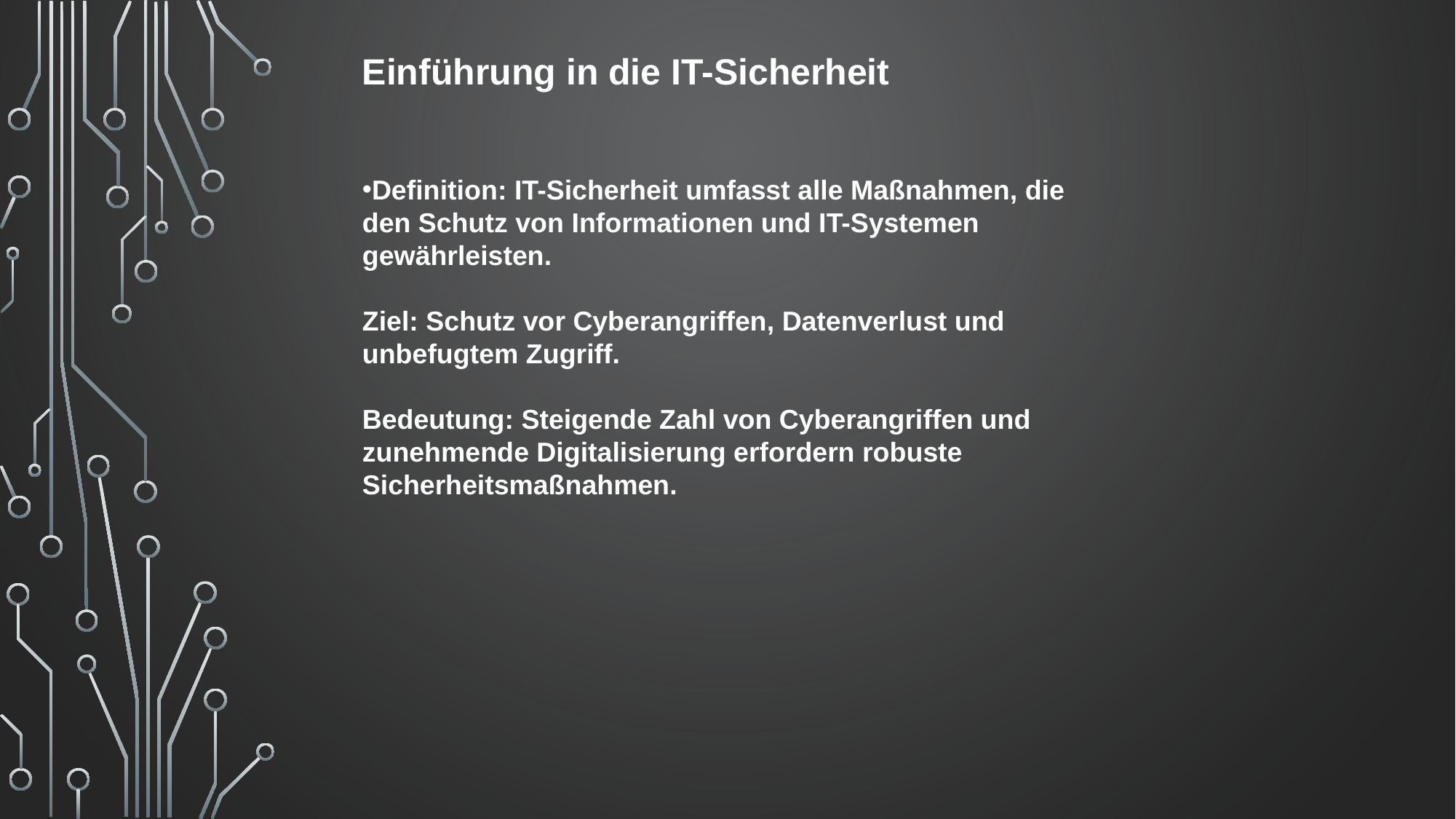

Einführung in die IT-Sicherheit

Definition: IT-Sicherheit umfasst alle Maßnahmen, die den Schutz von Informationen und IT-Systemen
gewährleisten.

Ziel: Schutz vor Cyberangriffen, Datenverlust und unbefugtem Zugriff.

Bedeutung: Steigende Zahl von Cyberangriffen und zunehmende Digitalisierung erfordern robuste Sicherheitsmaßnahmen.